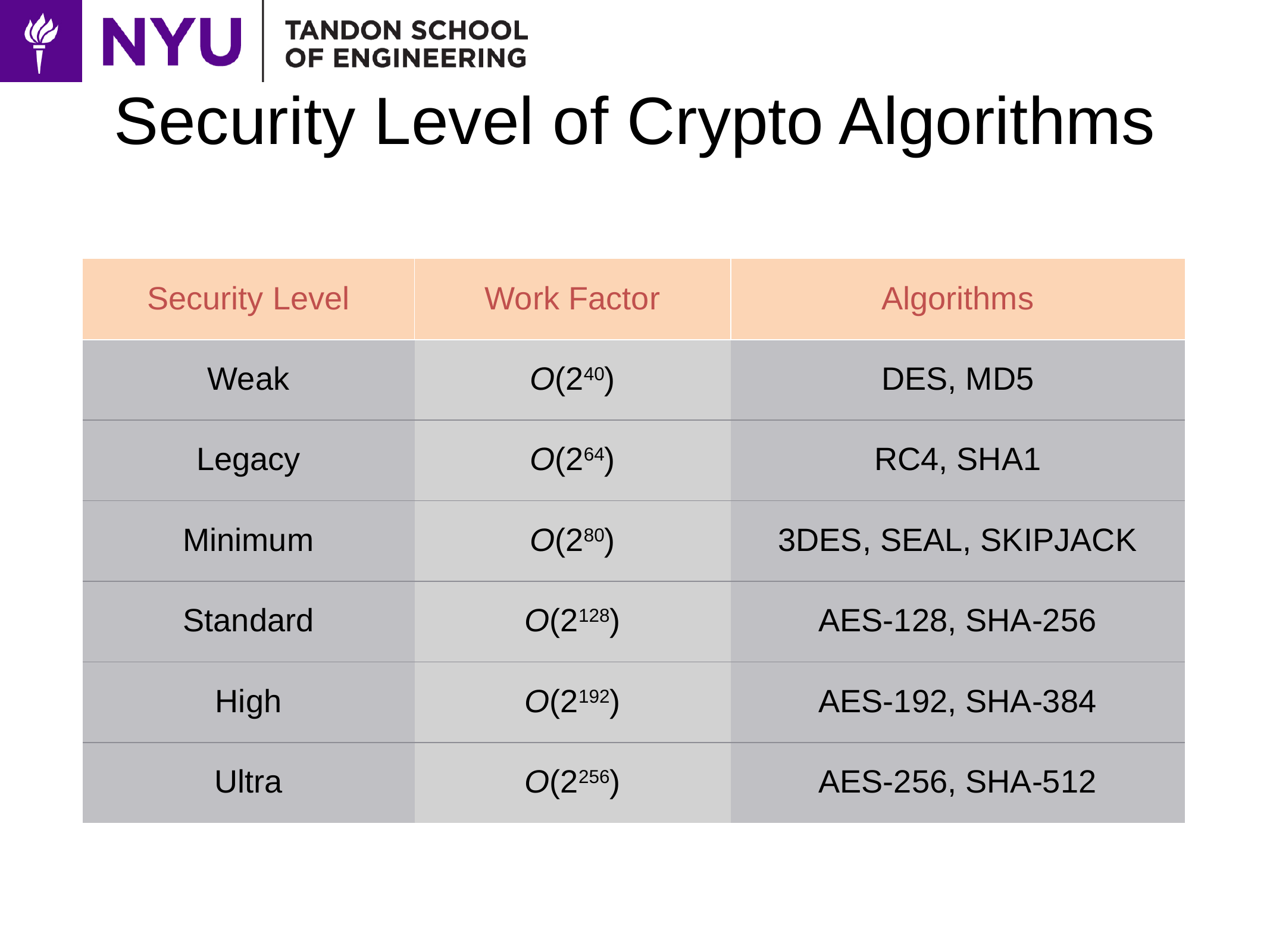

# Security Level of Crypto Algorithms
| Security Level | Work Factor | Algorithms |
| --- | --- | --- |
| Weak | O(240) | DES, MD5 |
| Legacy | O(264) | RC4, SHA1 |
| Minimum | O(280) | 3DES, SEAL, SKIPJACK |
| Standard | O(2128) | AES-128, SHA-256 |
| High | O(2192) | AES-192, SHA-384 |
| Ultra | O(2256) | AES-256, SHA-512 |